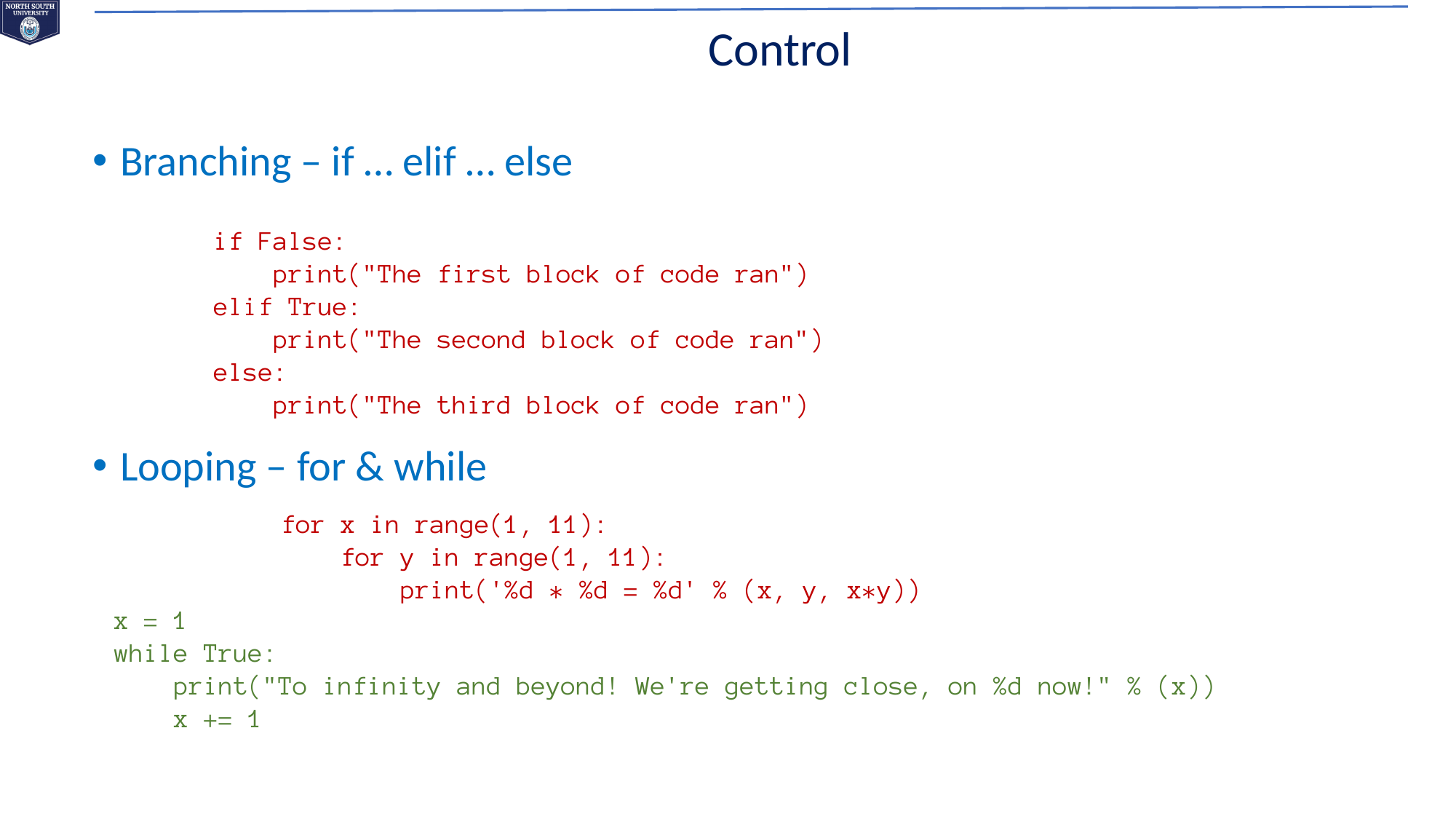

# Control
Branching – if … elif … else

Looping – for & while
if False:
    print("The first block of code ran")
elif True:
    print("The second block of code ran")
else:
    print("The third block of code ran")
for x in range(1, 11):
    for y in range(1, 11):
        print('%d * %d = %d' % (x, y, x*y))
x = 1
while True:
    print("To infinity and beyond! We're getting close, on %d now!" % (x))
    x += 1